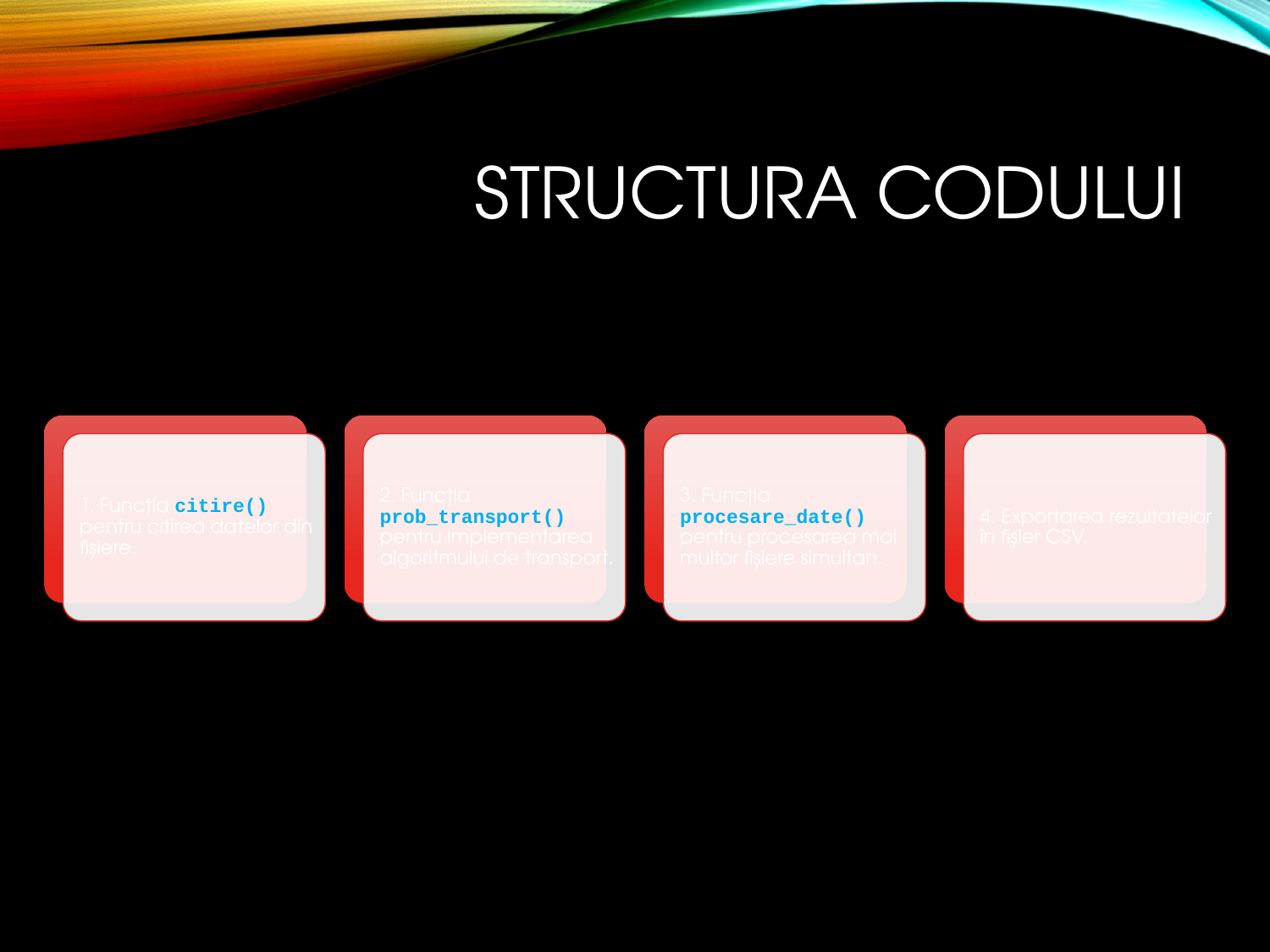

# Structura Codului
1. Funcția citire()  pentru citirea datelor din fișiere.
2. Funcția prob_transport()
pentru implementarea algoritmului de transport.
3. Funcția procesare_date() pentru procesarea mai multor fișiere simultan.
4. Exportarea rezultatelor în fișier CSV.